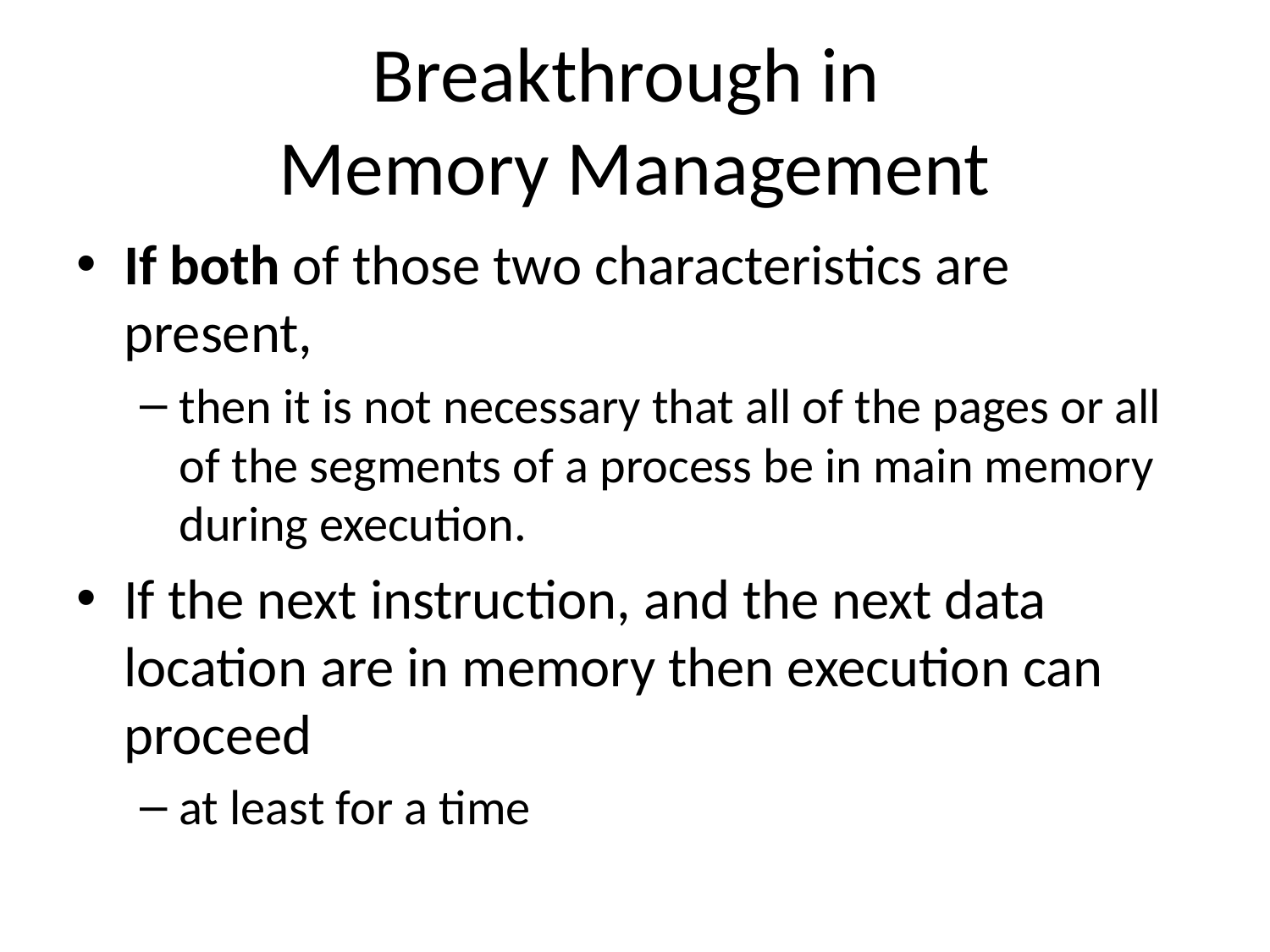

# Breakthrough in Memory Management
If both of those two characteristics are present,
then it is not necessary that all of the pages or all of the segments of a process be in main memory during execution.
If the next instruction, and the next data location are in memory then execution can proceed
at least for a time